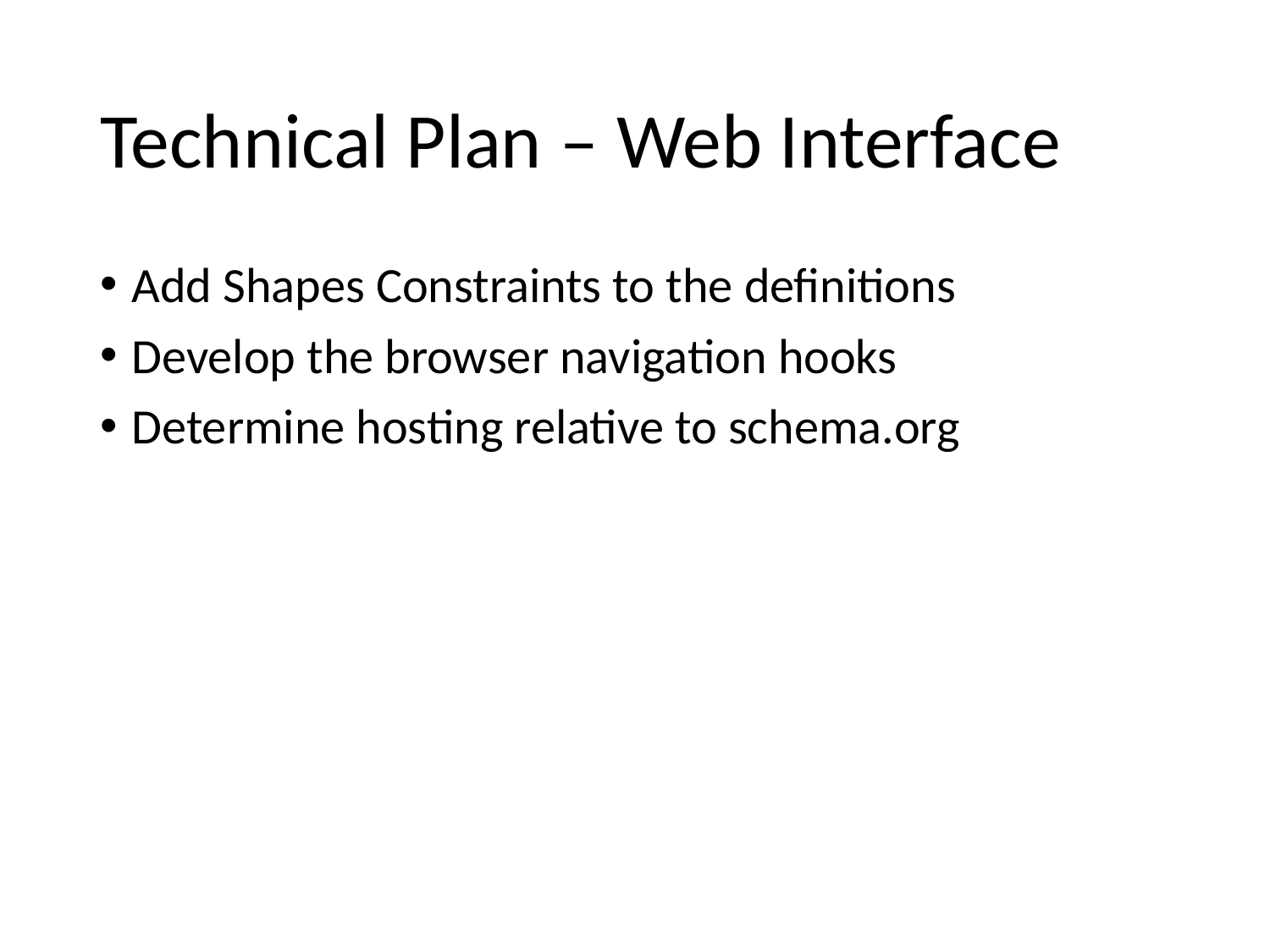

# Technical Plan – Web Interface
Add Shapes Constraints to the definitions
Develop the browser navigation hooks
Determine hosting relative to schema.org